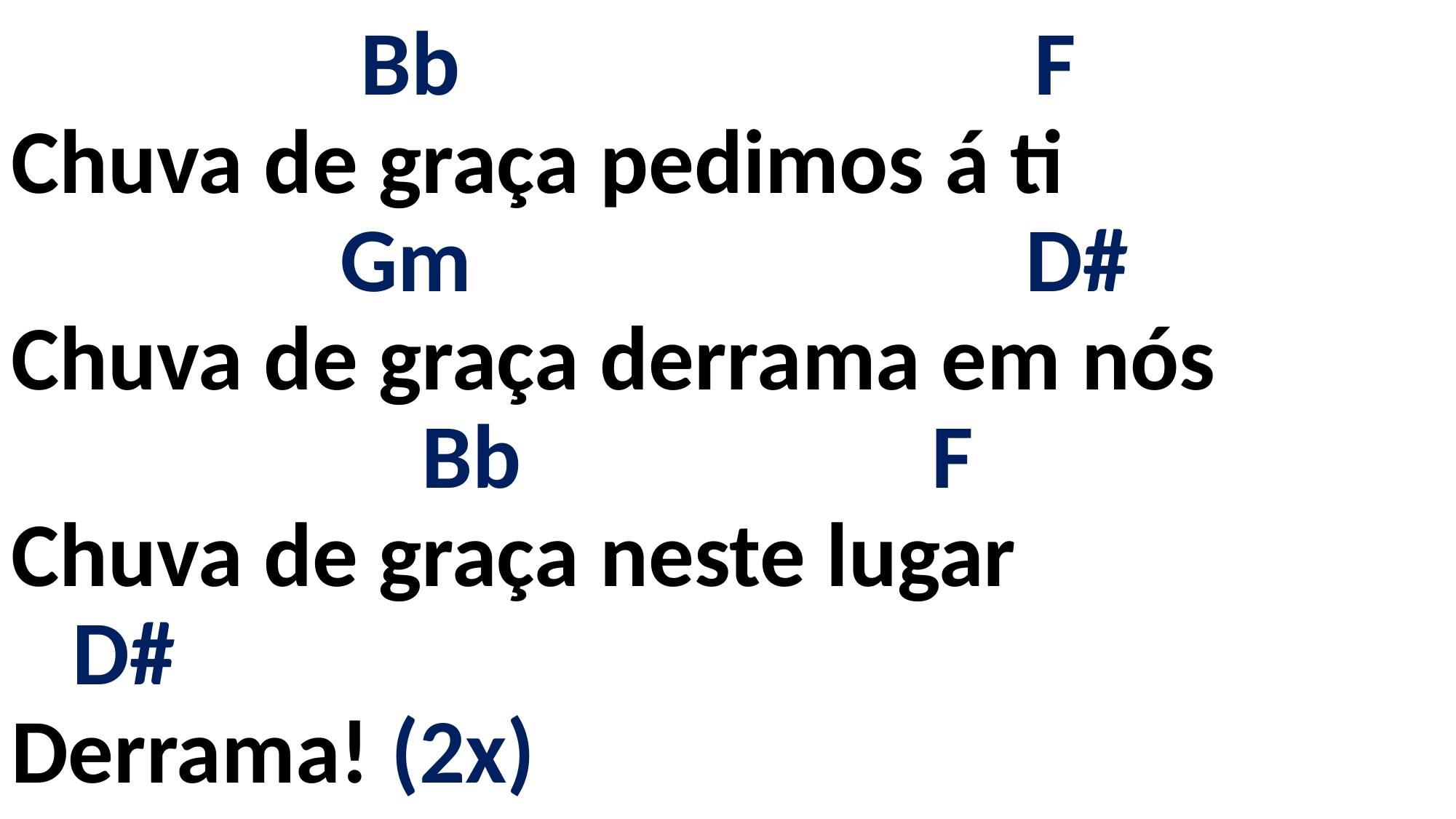

# Bb                            F Chuva de graça pedimos á ti Gm                           D# Chuva de graça derrama em nós Bb                    F Chuva de graça neste lugar D# Derrama! (2x)